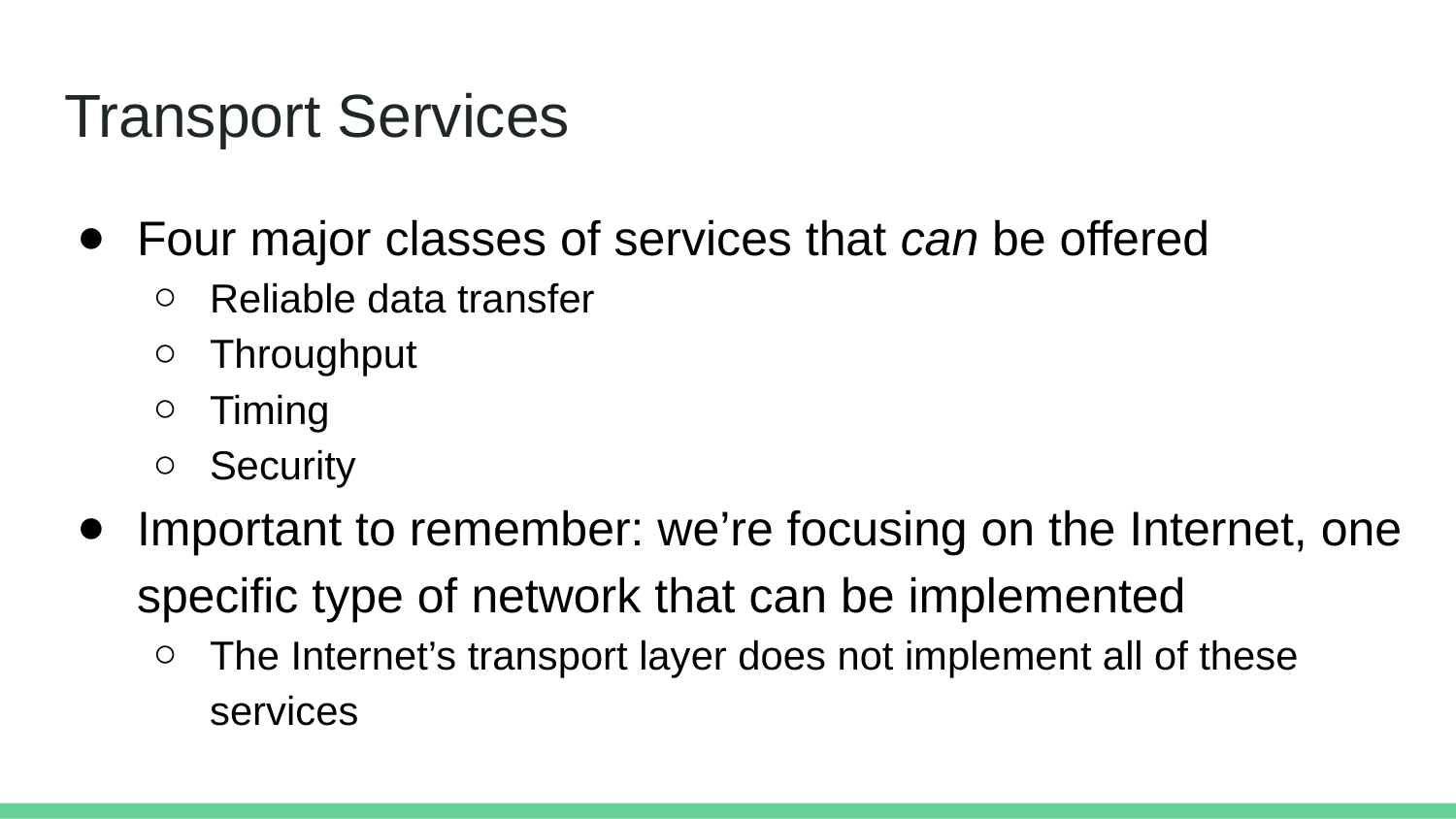

# Transport Services
Four major classes of services that can be offered
Reliable data transfer
Throughput
Timing
Security
Important to remember: we’re focusing on the Internet, one specific type of network that can be implemented
The Internet’s transport layer does not implement all of these services